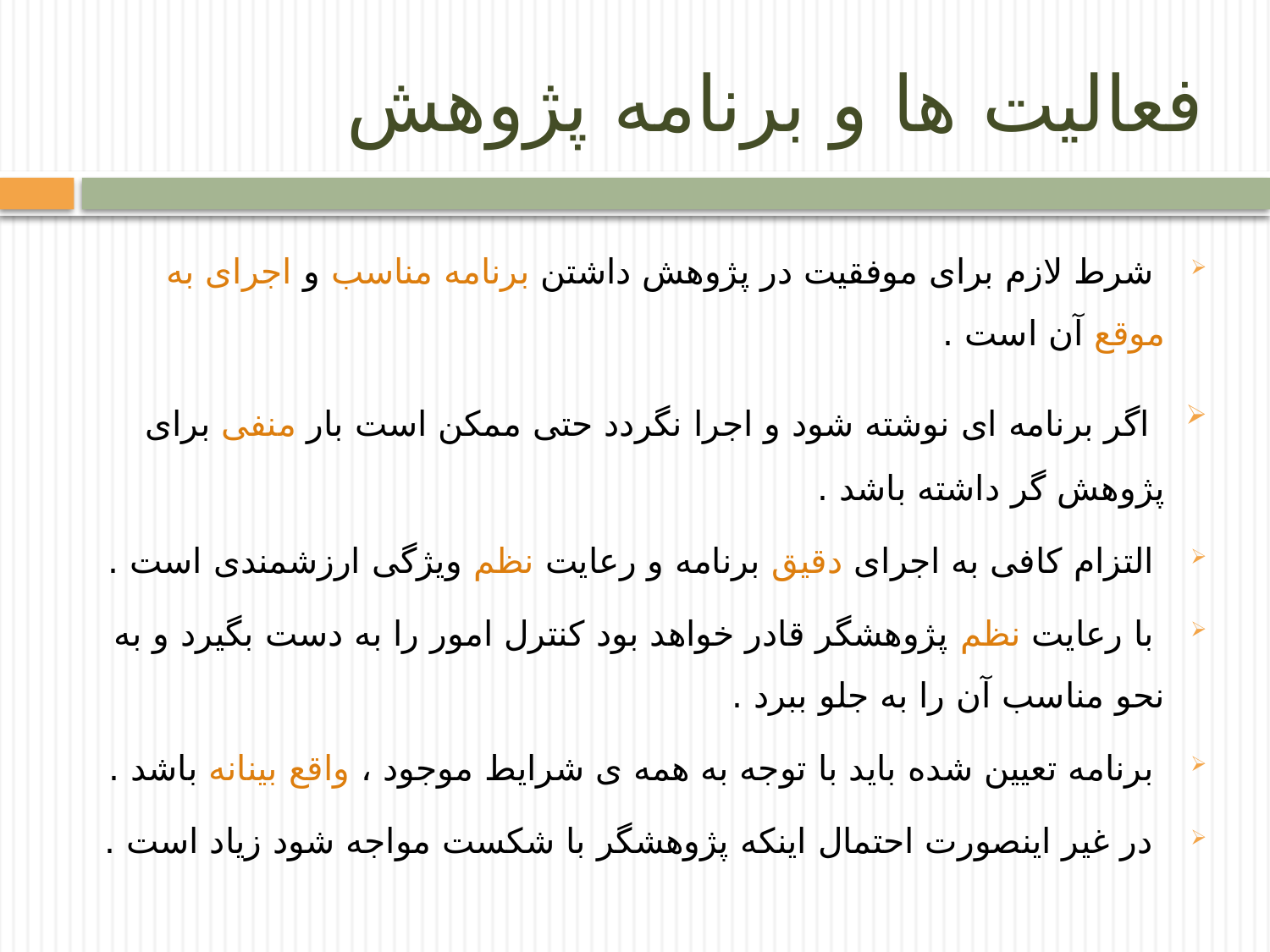

# فعالیت ها و برنامه پژوهش
 شرط لازم برای موفقیت در پژوهش داشتن برنامه مناسب و اجرای به موقع آن است .
 اگر برنامه ای نوشته شود و اجرا نگردد حتی ممکن است بار منفی برای پژوهش گر داشته باشد .
 التزام کافی به اجرای دقیق برنامه و رعایت نظم ویژگی ارزشمندی است .
 با رعایت نظم پژوهشگر قادر خواهد بود کنترل امور را به دست بگیرد و به نحو مناسب آن را به جلو ببرد .
 برنامه تعیین شده باید با توجه به همه ی شرایط موجود ، واقع بینانه باشد .
 در غیر اینصورت احتمال اینکه پژوهشگر با شکست مواجه شود زیاد است .